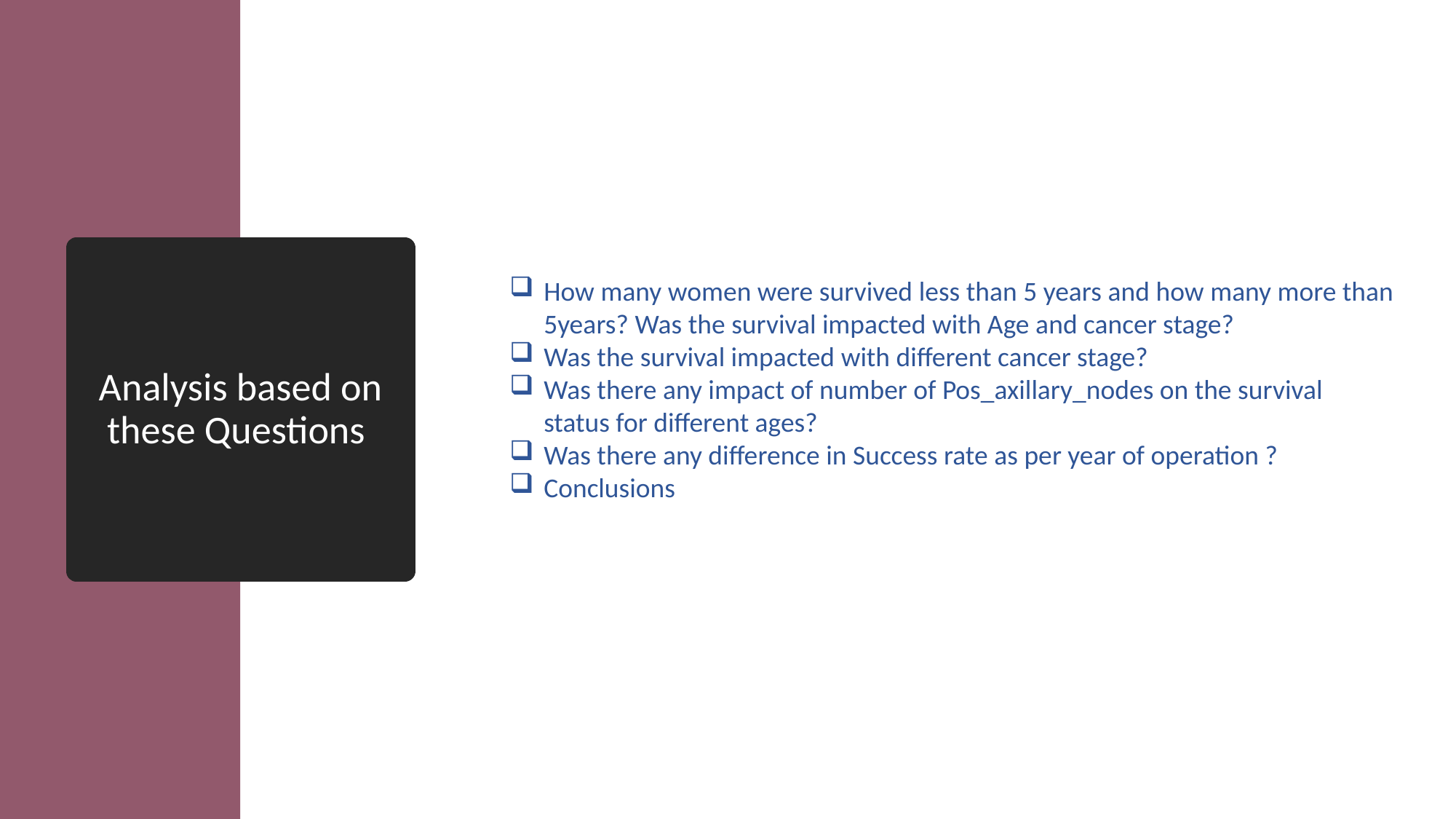

w many women were survived less than 5 years and how many more than 5years? How many women were survived less and how many more than 5years?How many women were survived less than 5 years and how many more than 5years?
# Analysis based on these Questions
How many women were survived less than 5 years and how many more than 5years? Was the survival impacted with Age and cancer stage?
Was the survival impacted with different cancer stage?
Was there any impact of number of Pos_axillary_nodes on the survival status for different ages?
Was there any difference in Success rate as per year of operation ?
Conclusions survival impacted with Age and cancer stage?